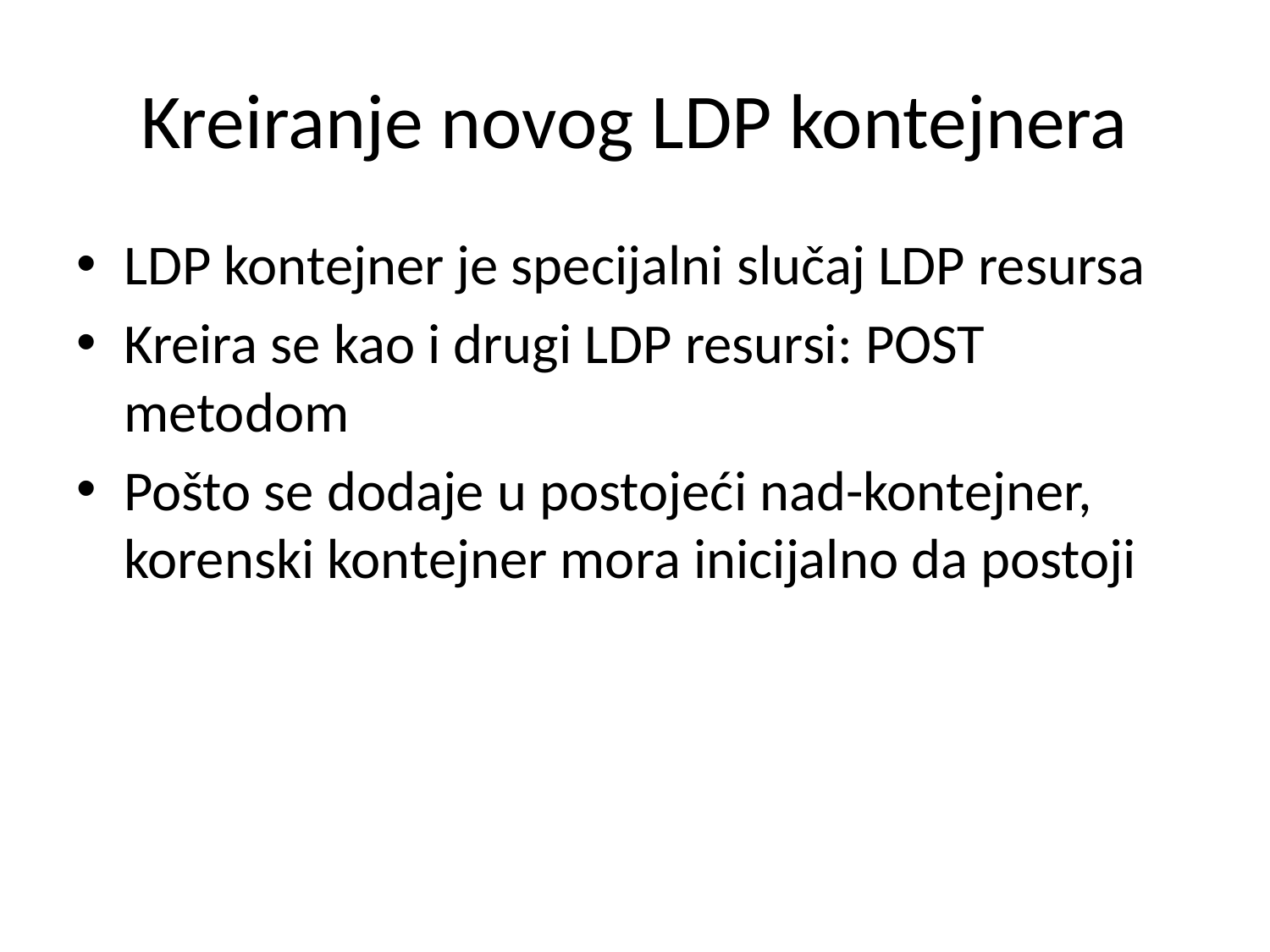

# Kreiranje novog LDP kontejnera
LDP kontejner je specijalni slučaj LDP resursa
Kreira se kao i drugi LDP resursi: POST metodom
Pošto se dodaje u postojeći nad-kontejner, korenski kontejner mora inicijalno da postoji